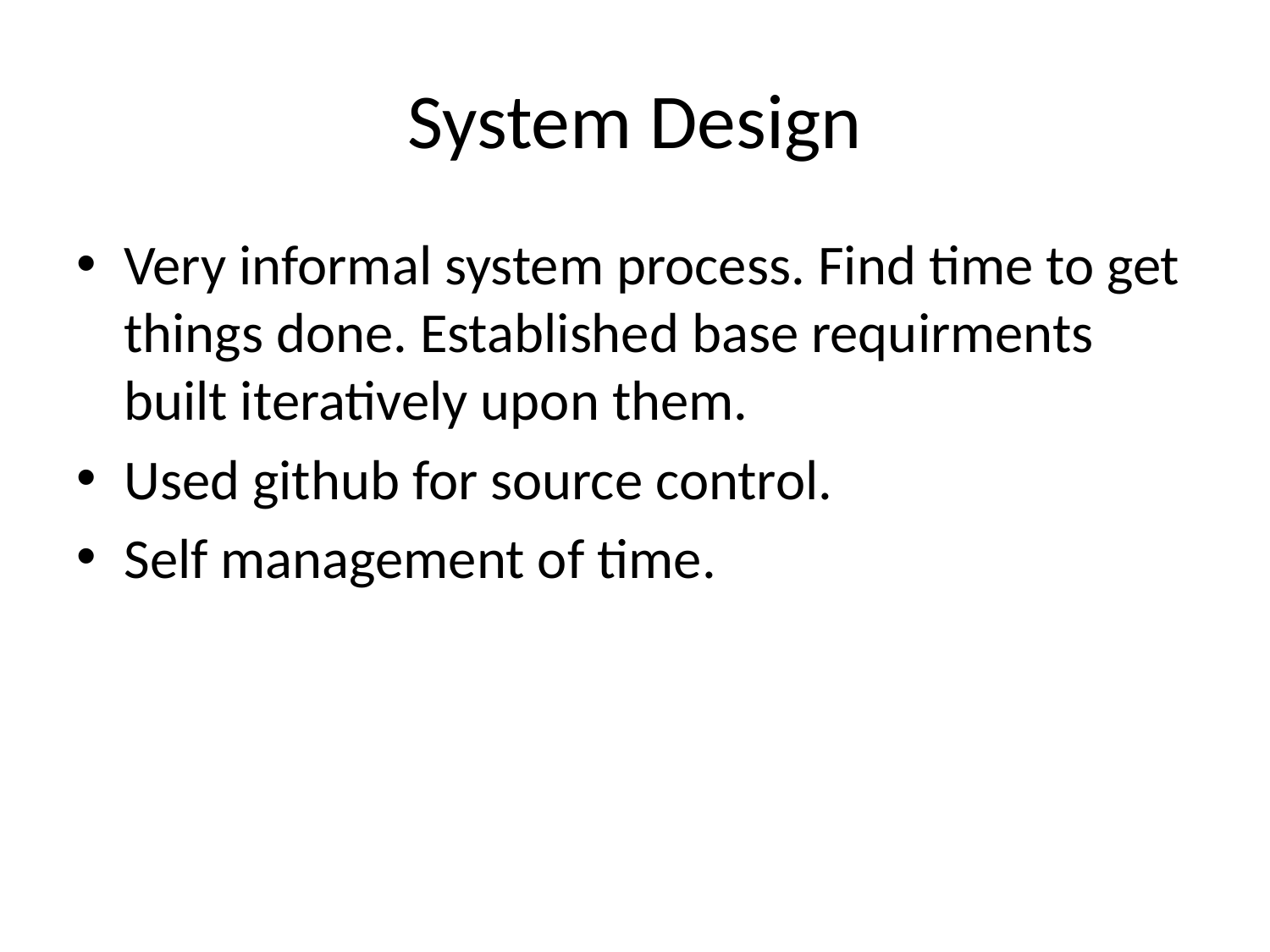

# System Design
Very informal system process. Find time to get things done. Established base requirments built iteratively upon them.
Used github for source control.
Self management of time.